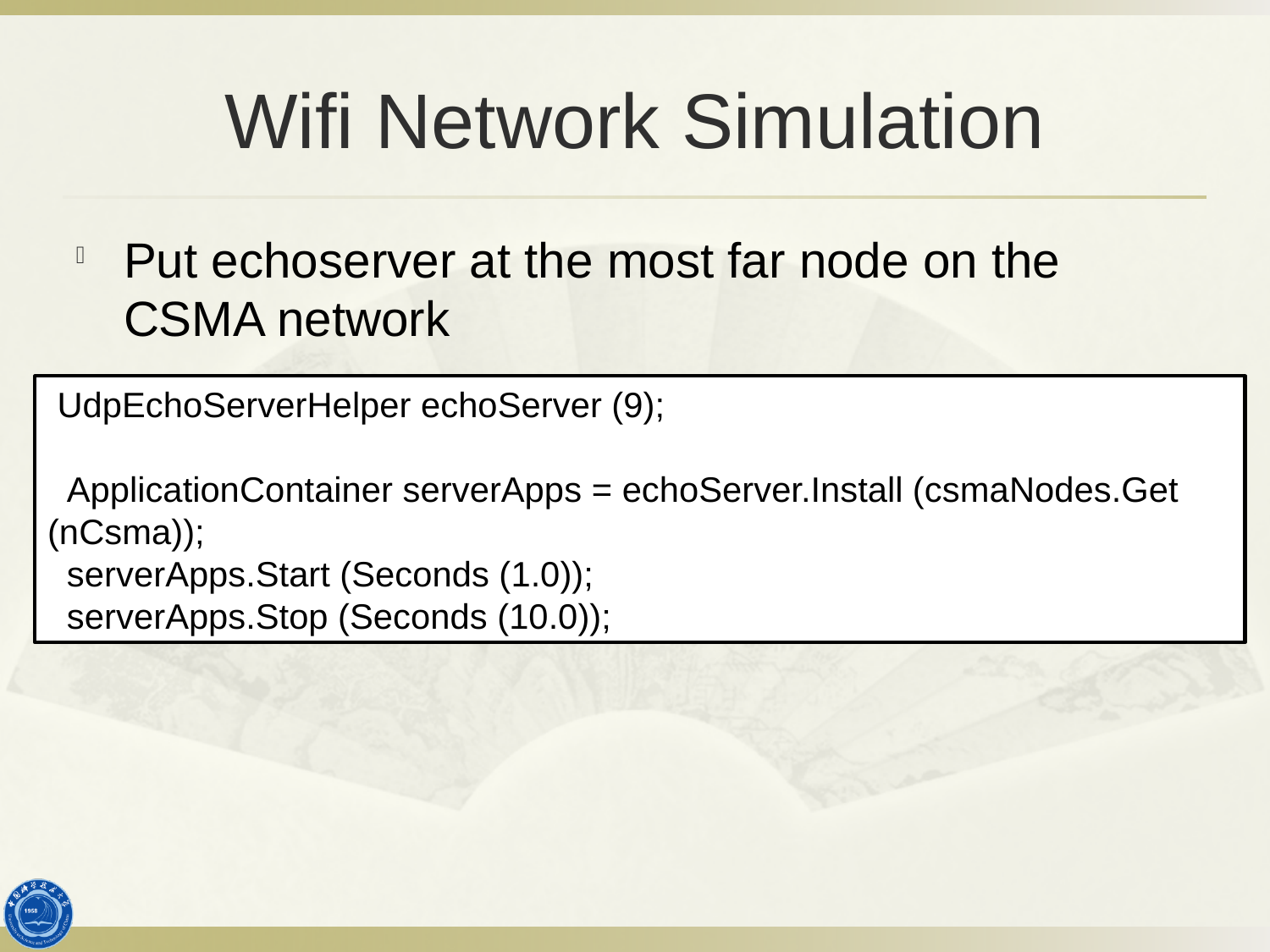

# Wifi Network Simulation
Put echoserver at the most far node on the CSMA network

 UdpEchoServerHelper echoServer (9);

  ApplicationContainer serverApps = echoServer.Install (csmaNodes.Get (nCsma));
  serverApps.Start (Seconds (1.0));
  serverApps.Stop (Seconds (10.0));